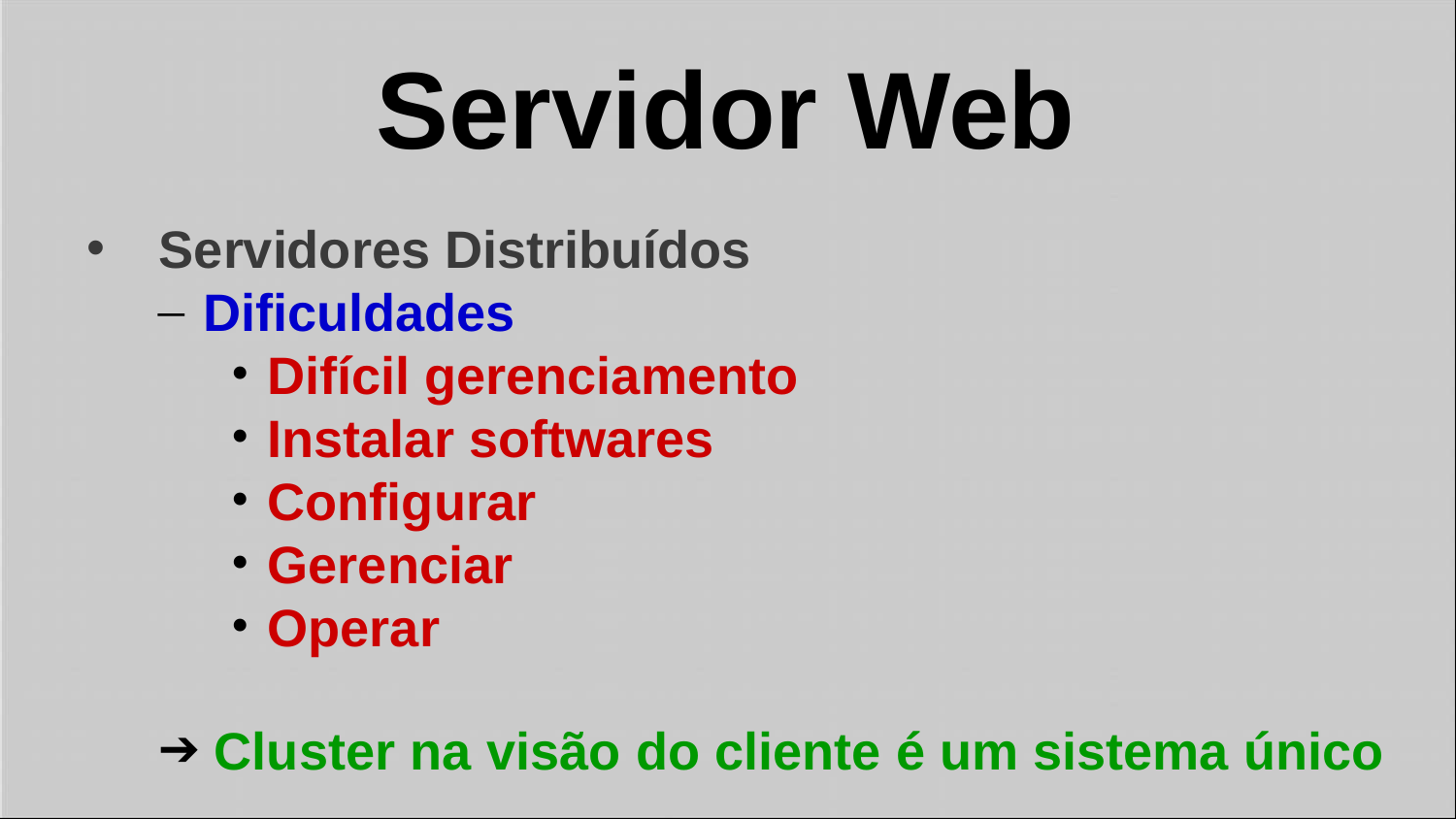

# Servidor Web
•
Servidores Distribuídos
Dificuldades
Difícil gerenciamento
Instalar softwares
Configurar
Gerenciar
Operar
Cluster na visão do cliente é um sistema único